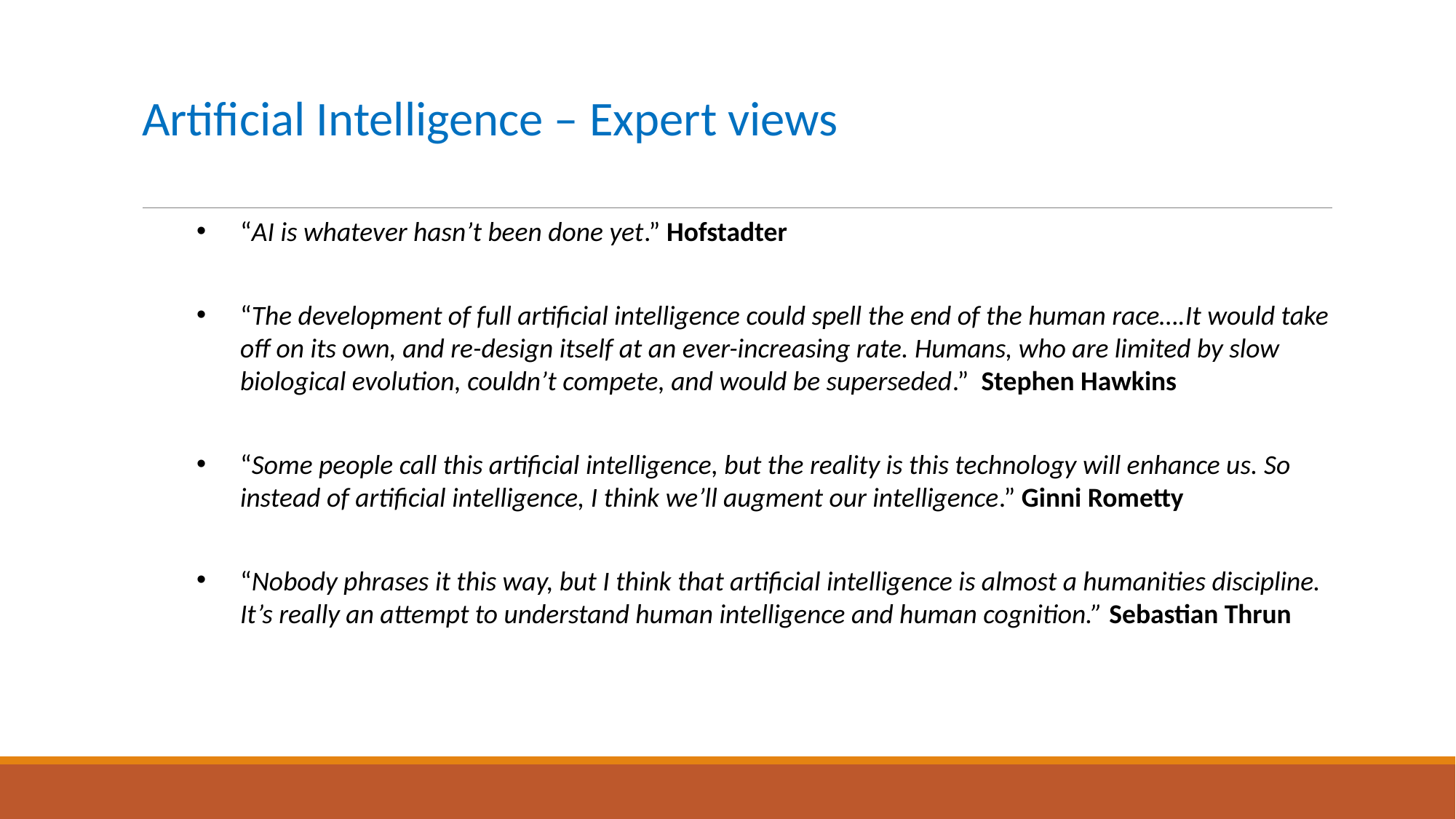

# Artificial Intelligence – Expert views
“AI is whatever hasn’t been done yet.” Hofstadter

“The development of full artificial intelligence could spell the end of the human race….It would take off on its own, and re-design itself at an ever-increasing rate. Humans, who are limited by slow biological evolution, couldn’t compete, and would be superseded.”  Stephen Hawkins

“Some people call this artificial intelligence, but the reality is this technology will enhance us. So instead of artificial intelligence, I think we’ll augment our intelligence.” Ginni Rometty

“Nobody phrases it this way, but I think that artificial intelligence is almost a humanities discipline. It’s really an attempt to understand human intelligence and human cognition.” Sebastian Thrun